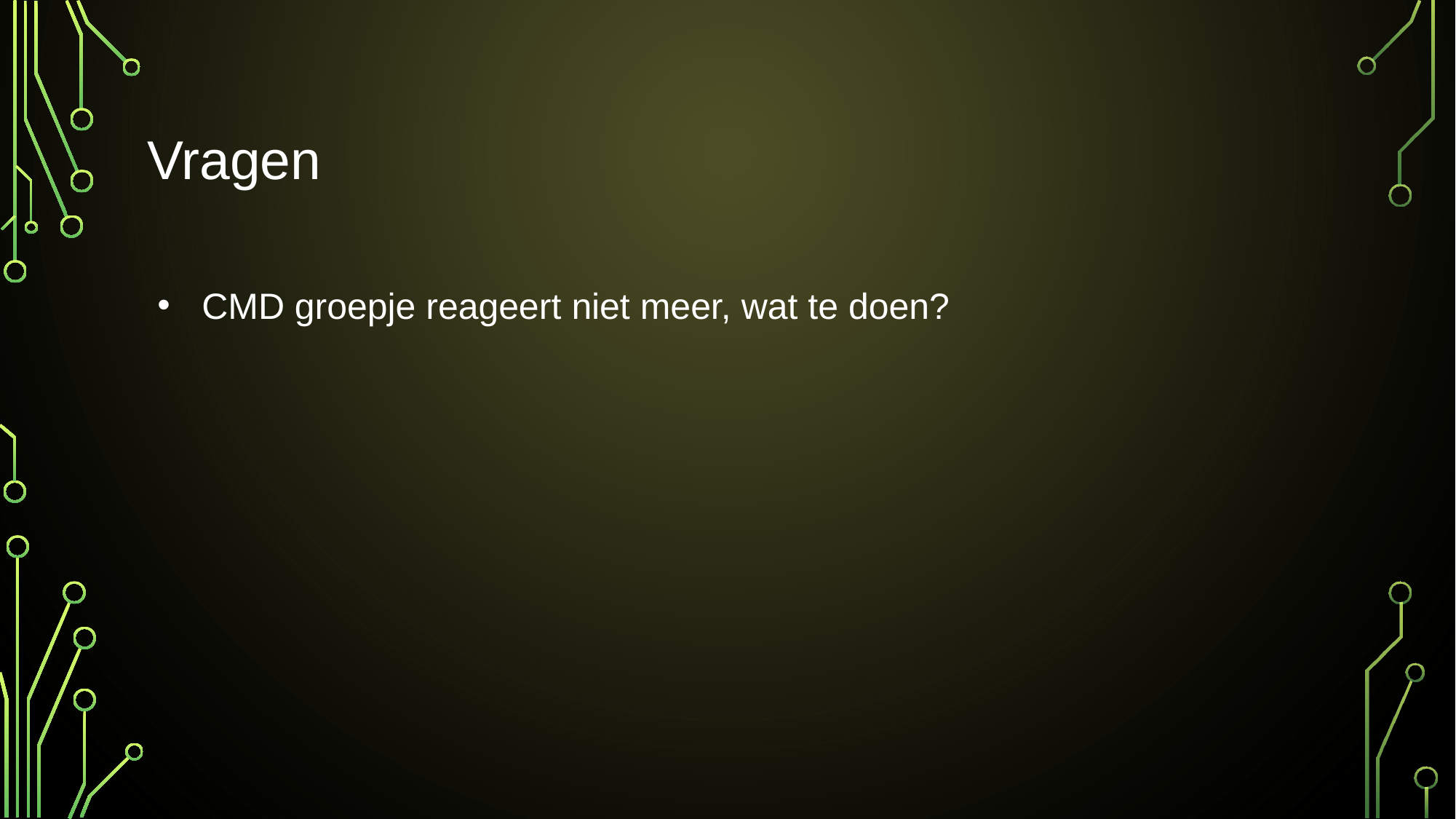

# Vragen
CMD groepje reageert niet meer, wat te doen?